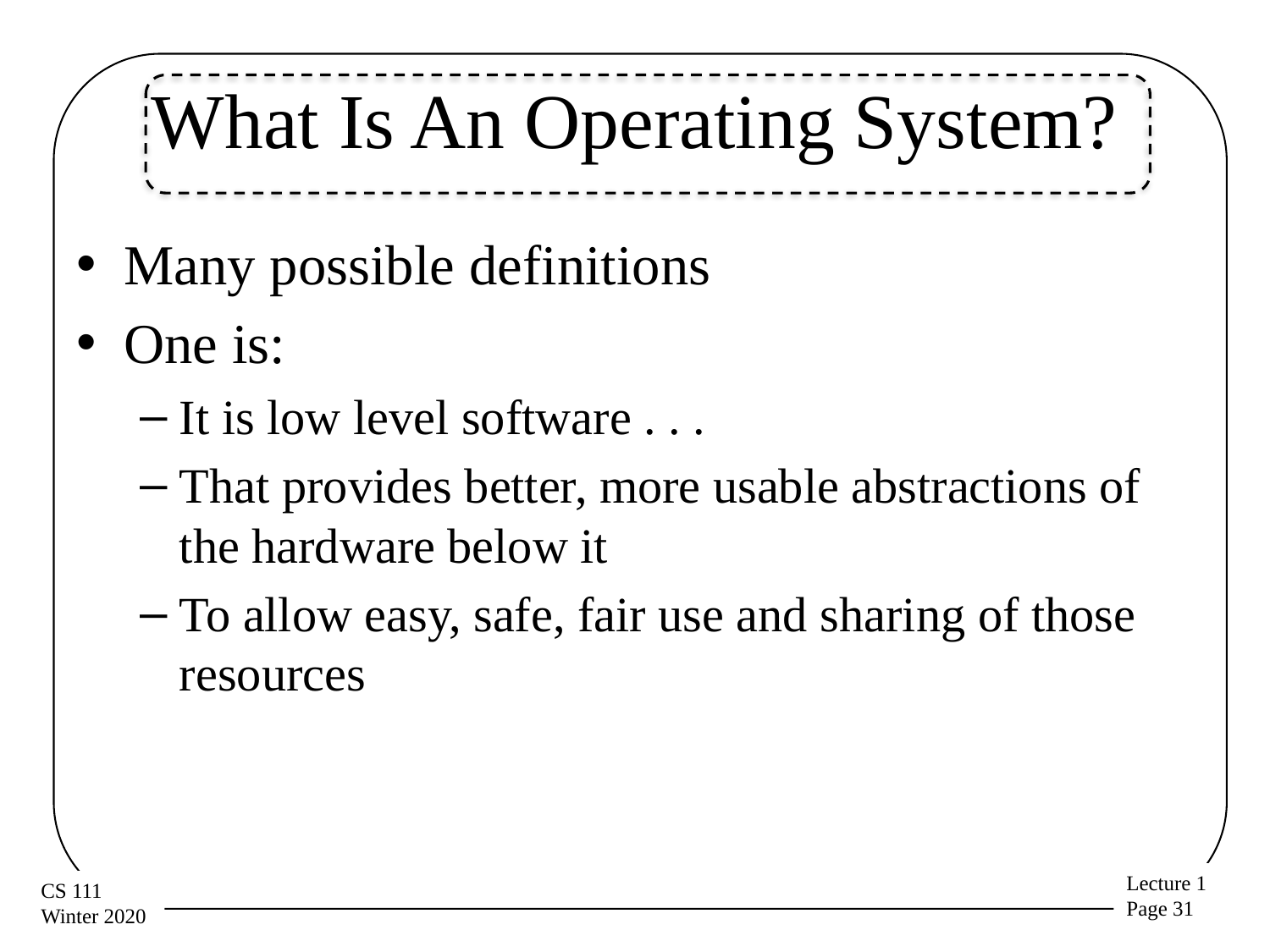

# What Is An Operating System?

Many possible definitions
One is:
It is low level software . . .
That provides better, more usable abstractions of the hardware below it
To allow easy, safe, fair use and sharing of those resources